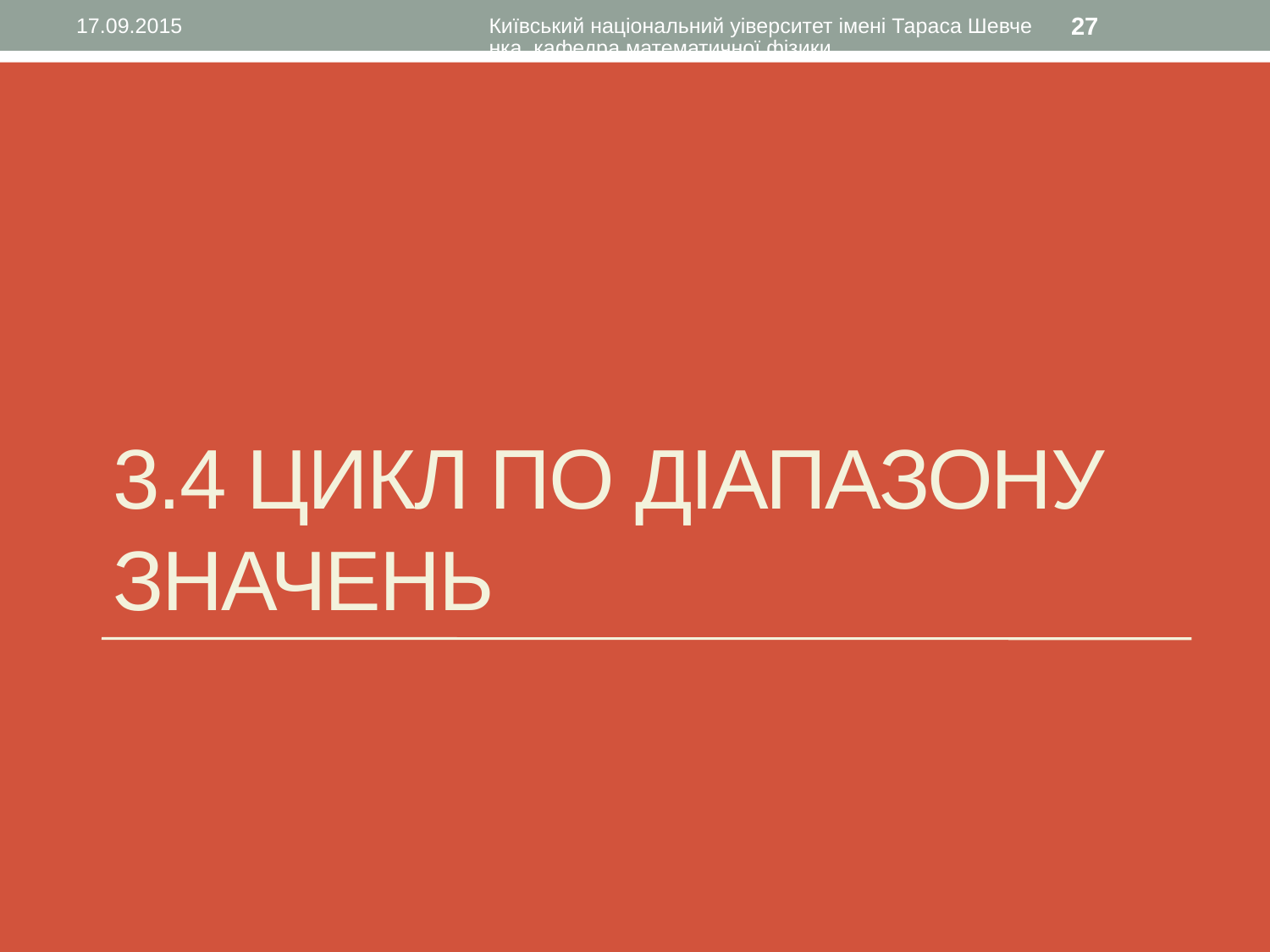

17.09.2015
Київський національний уіверситет імені Тараса Шевченка, кафедра математичної фізики
27
# 3.4 Цикл по діапазону значень